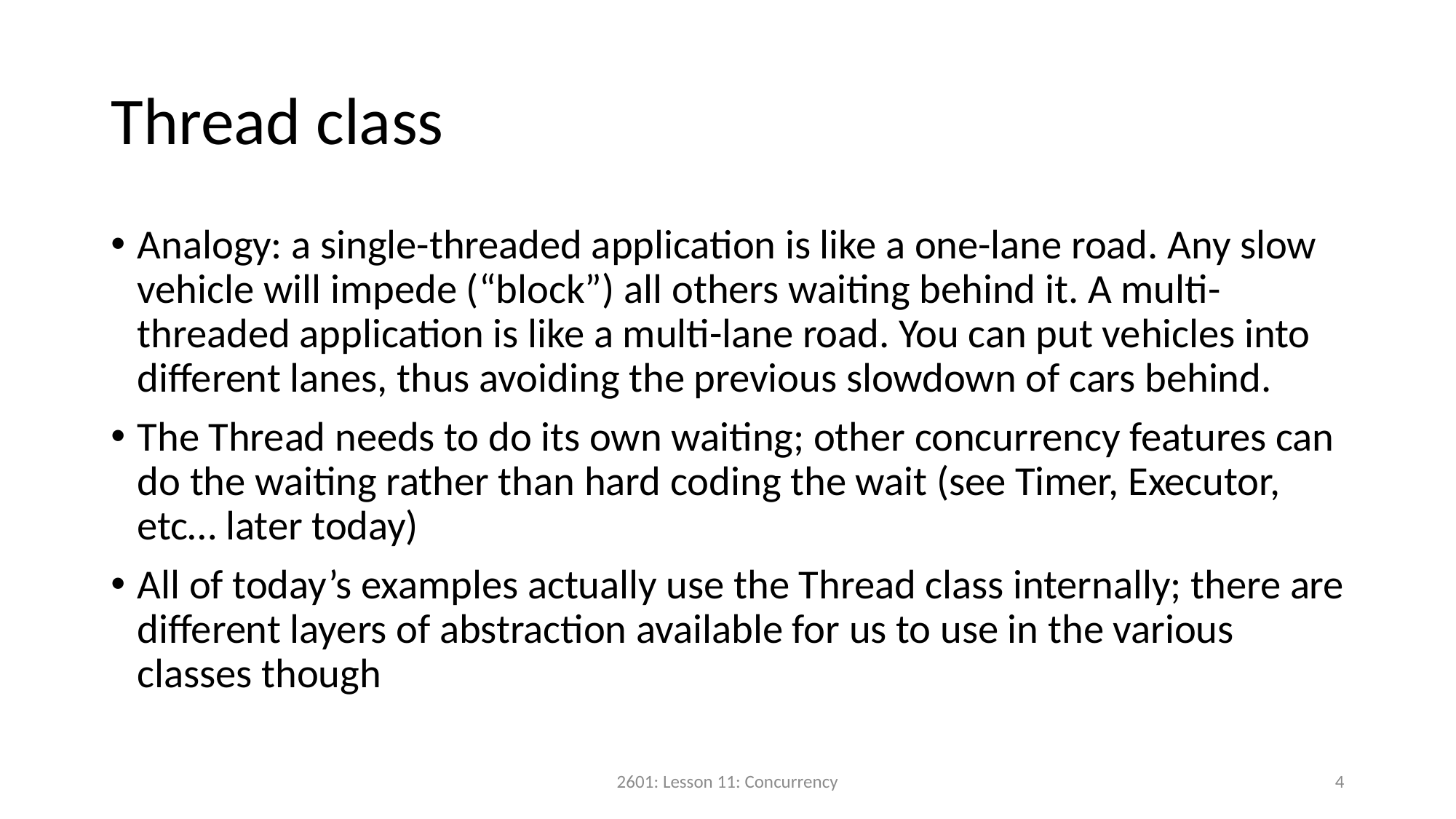

# Thread class
Analogy: a single-threaded application is like a one-lane road. Any slow vehicle will impede (“block”) all others waiting behind it. A multi-threaded application is like a multi-lane road. You can put vehicles into different lanes, thus avoiding the previous slowdown of cars behind.
The Thread needs to do its own waiting; other concurrency features can do the waiting rather than hard coding the wait (see Timer, Executor, etc… later today)
All of today’s examples actually use the Thread class internally; there are different layers of abstraction available for us to use in the various classes though
2601: Lesson 11: Concurrency
4